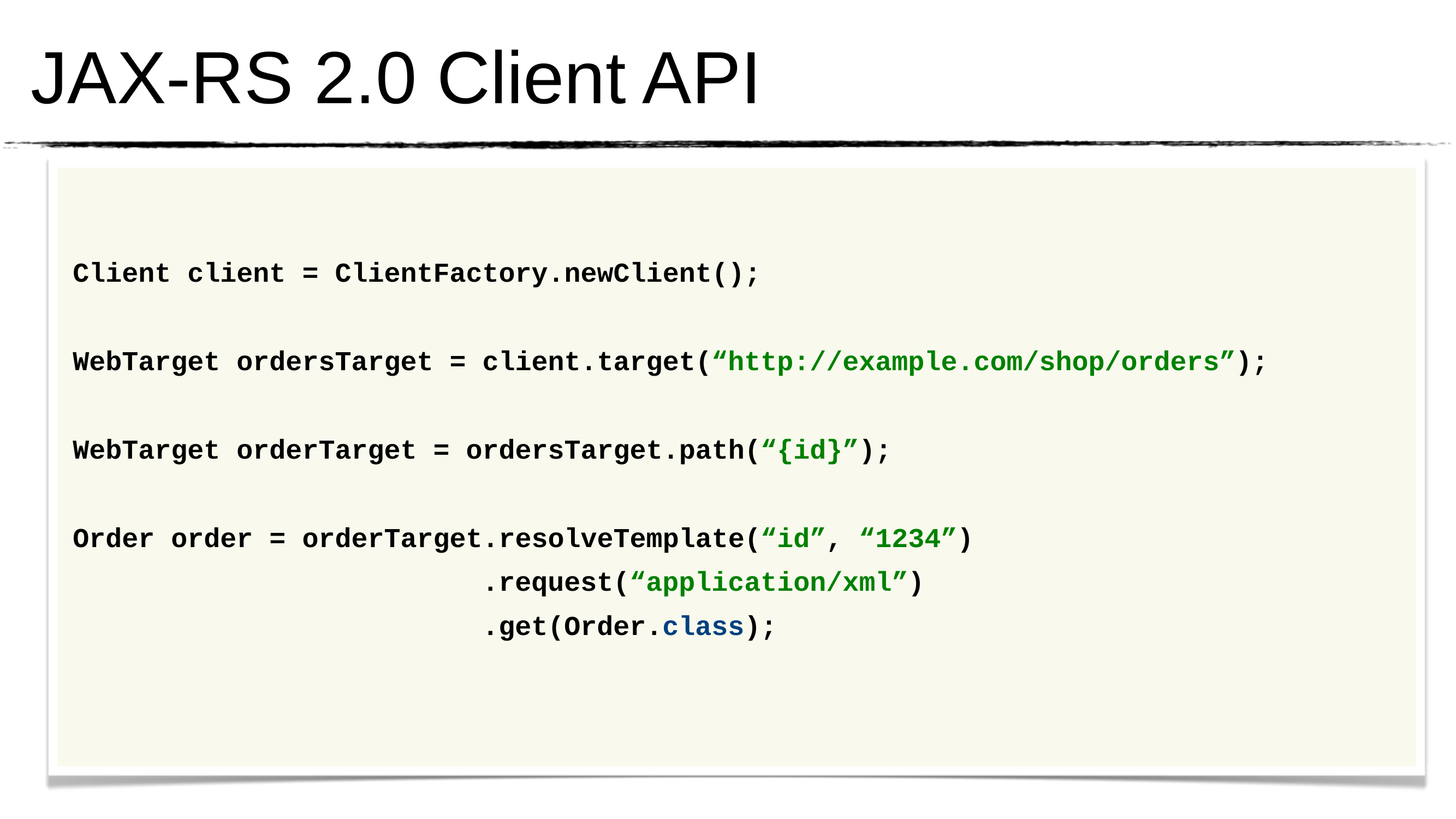

# JAX-RS 2.0 Client API

Client client = ClientFactory.newClient();

WebTarget ordersTarget = client.target(“http://example.com/shop/orders”);

WebTarget orderTarget = ordersTarget.path(“{id}”);

Order order = orderTarget.resolveTemplate(“id”, “1234”)
                         .request(“application/xml”)
                         .get(Order.class);